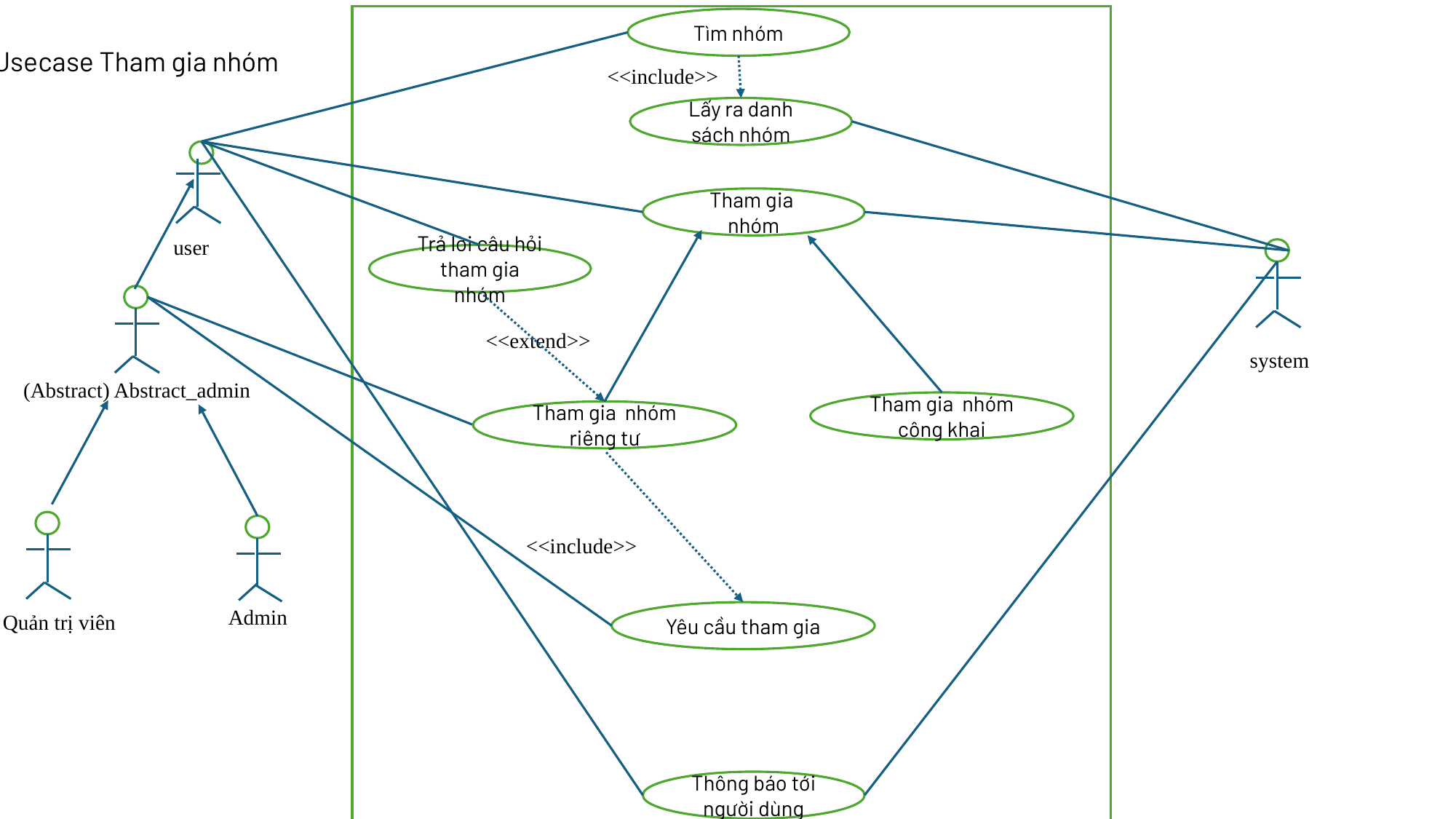

Tìm nhóm
Usecase Tham gia nhóm
<<include>>
Lấy ra danh sách nhóm

Tham gia  nhóm
user

Trả lời câu hỏi tham gia nhóm

<<extend>>
system
(Abstract) Abstract_admin
Tham gia  nhóm công khai
Tham gia  nhóm riêng tư

<<include>>
Admin
Yêu cầu tham gia
Quản trị viên
Thông báo tới người dùng